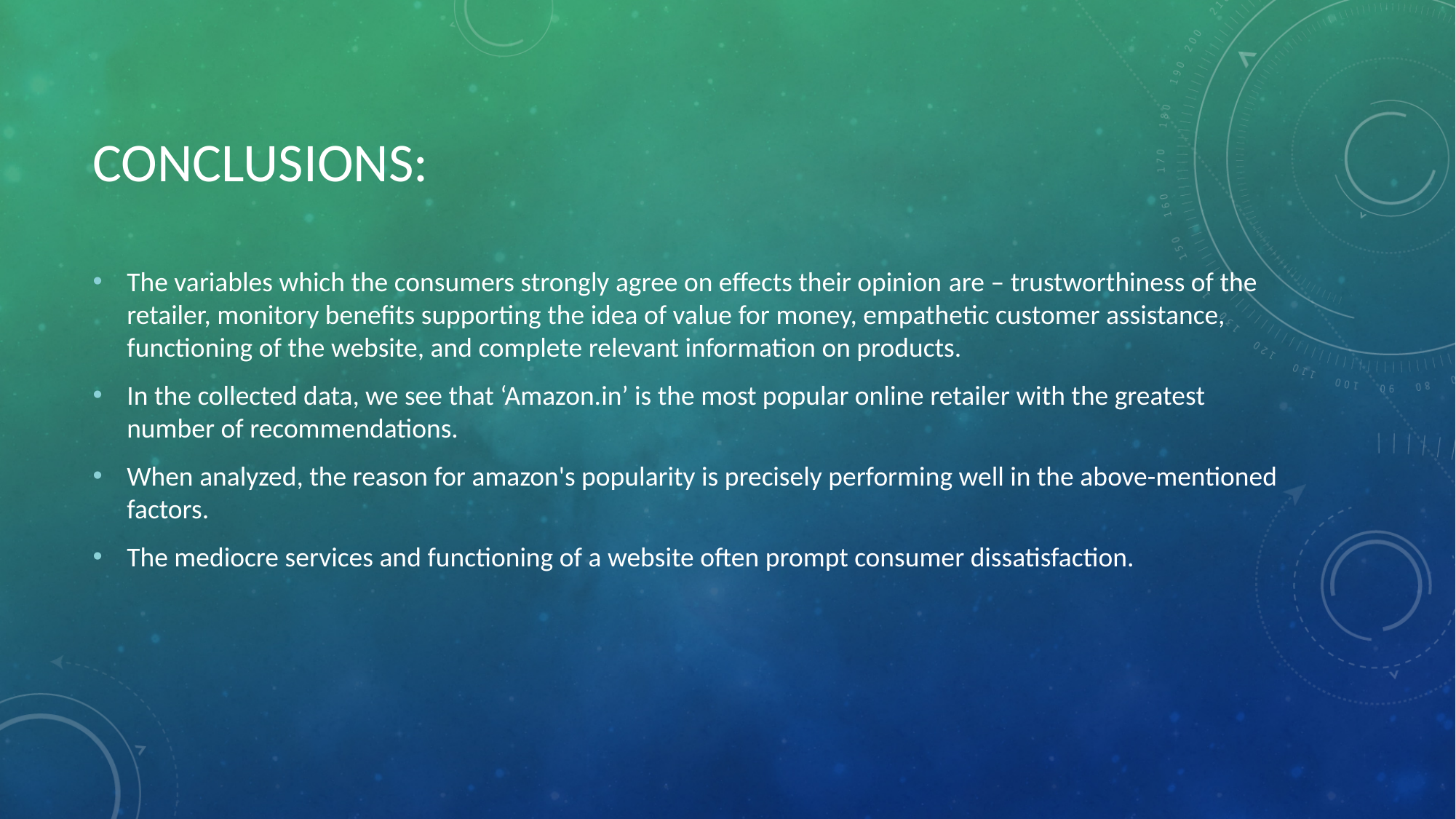

# Conclusions:
The variables which the consumers strongly agree on effects their opinion are – trustworthiness of the retailer, monitory benefits supporting the idea of value for money, empathetic customer assistance, functioning of the website, and complete relevant information on products.
In the collected data, we see that ‘Amazon.in’ is the most popular online retailer with the greatest number of recommendations.
When analyzed, the reason for amazon's popularity is precisely performing well in the above-mentioned factors.
The mediocre services and functioning of a website often prompt consumer dissatisfaction.